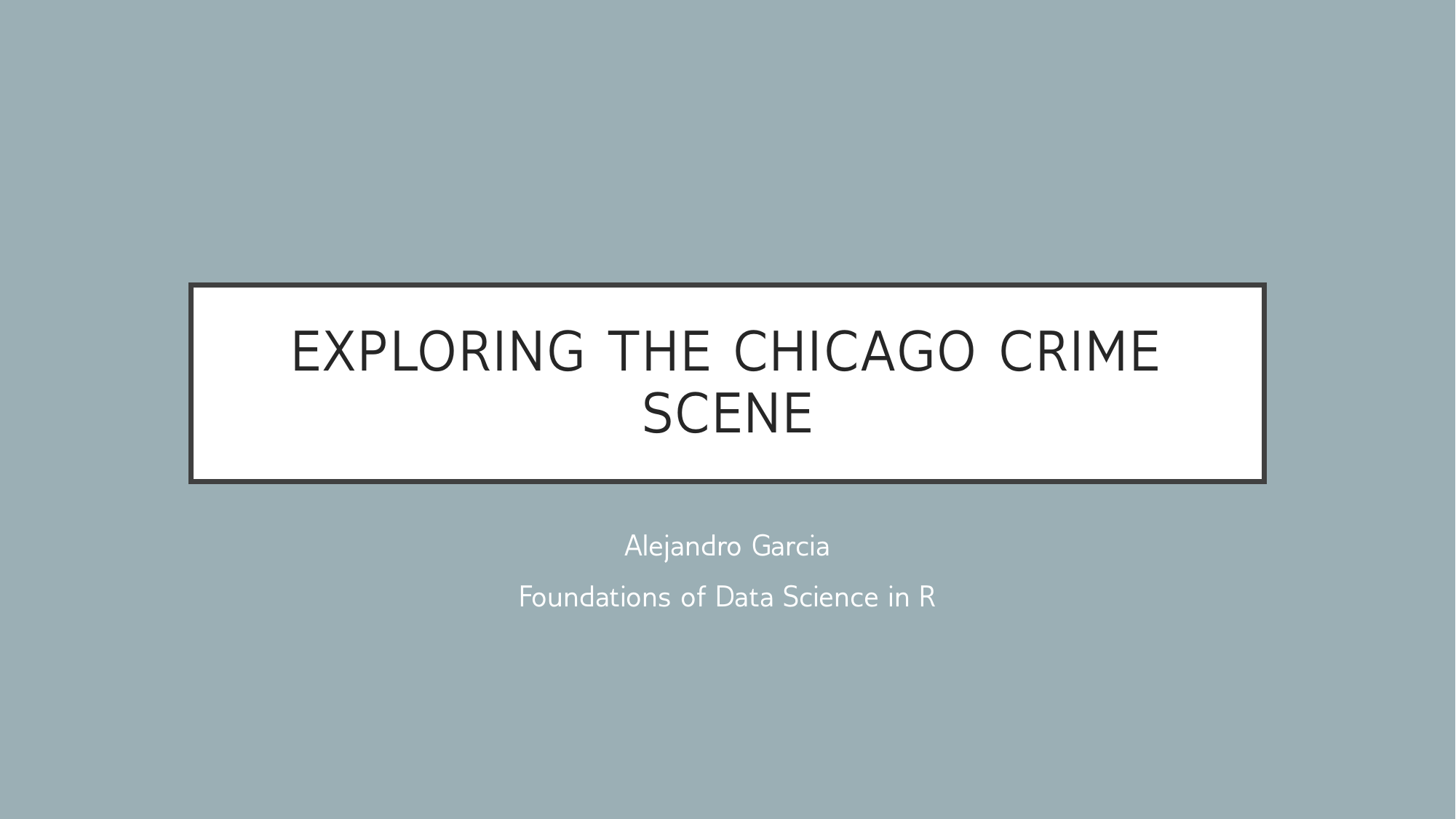

# Exploring the Chicago Crime Scene
Alejandro Garcia
Foundations of Data Science in R